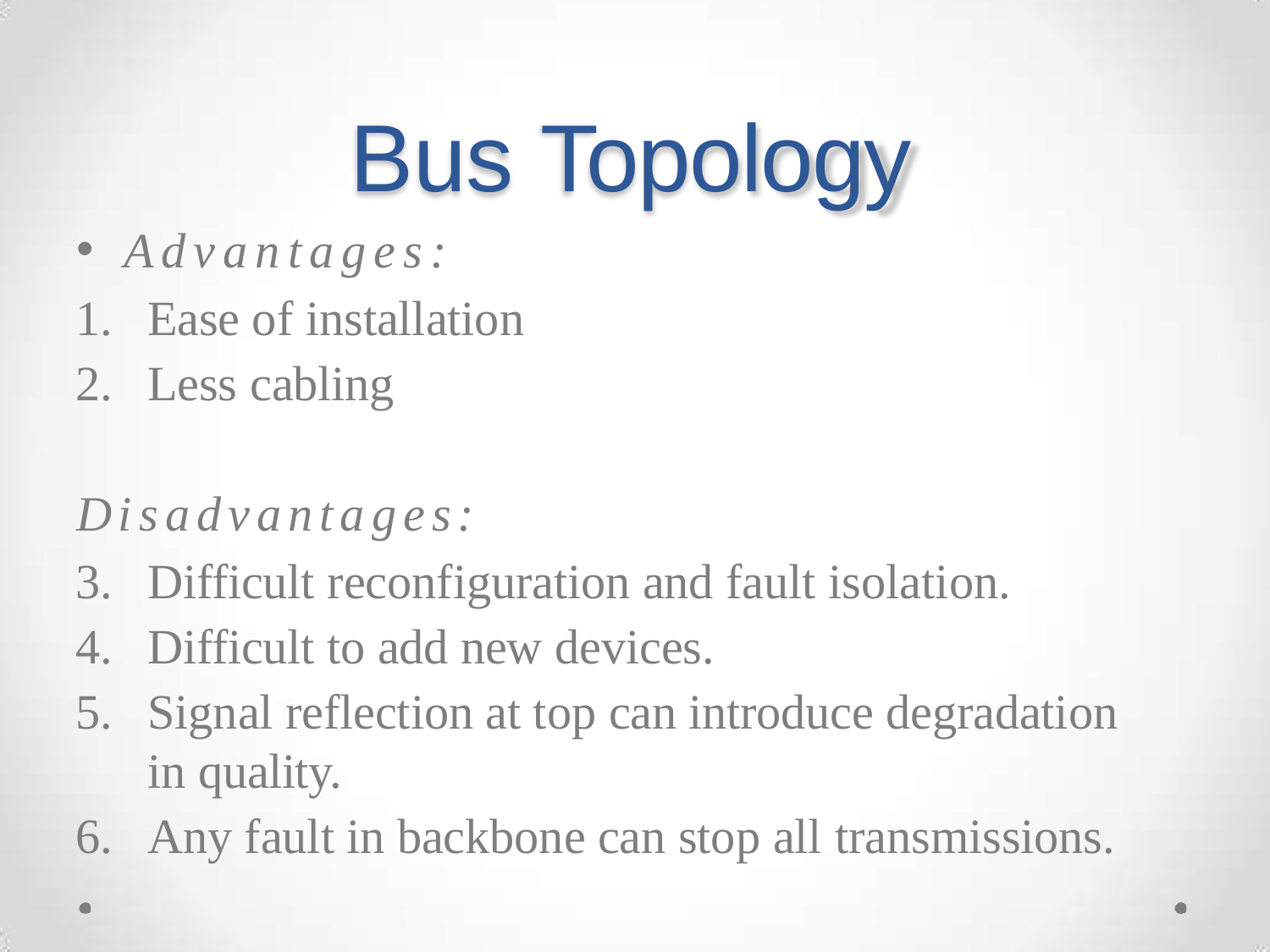

# Bus Topology
Advantages:
Ease of installation
Less cabling

Disadvantages:
Difficult reconfiguration and fault isolation.
Difficult to add new devices.
Signal reflection at top can introduce degradation in quality.
Any fault in backbone can stop all transmissions.